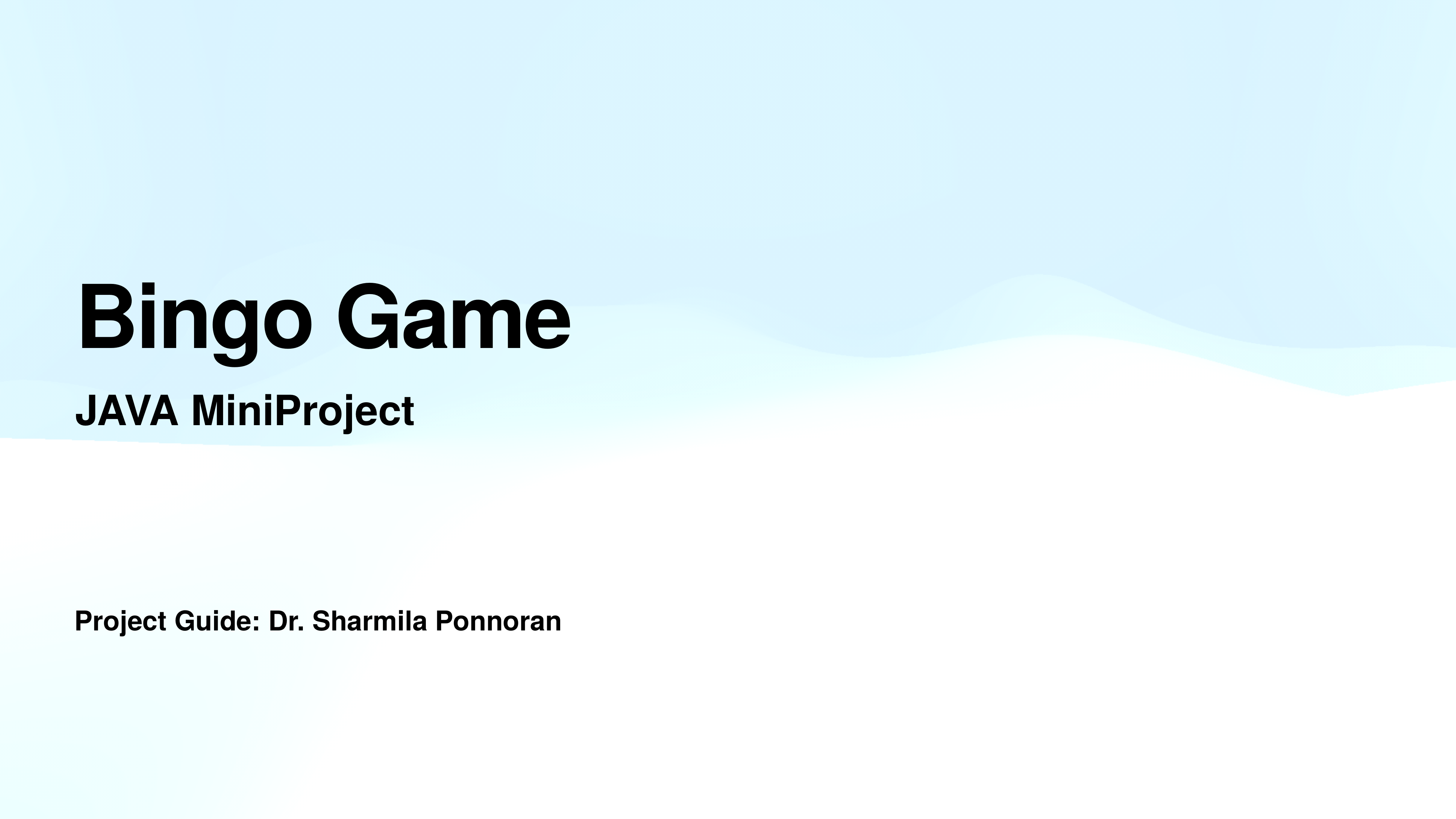

# Bingo Game
JAVA MiniProject
Project Guide: Dr. Sharmila Ponnoran